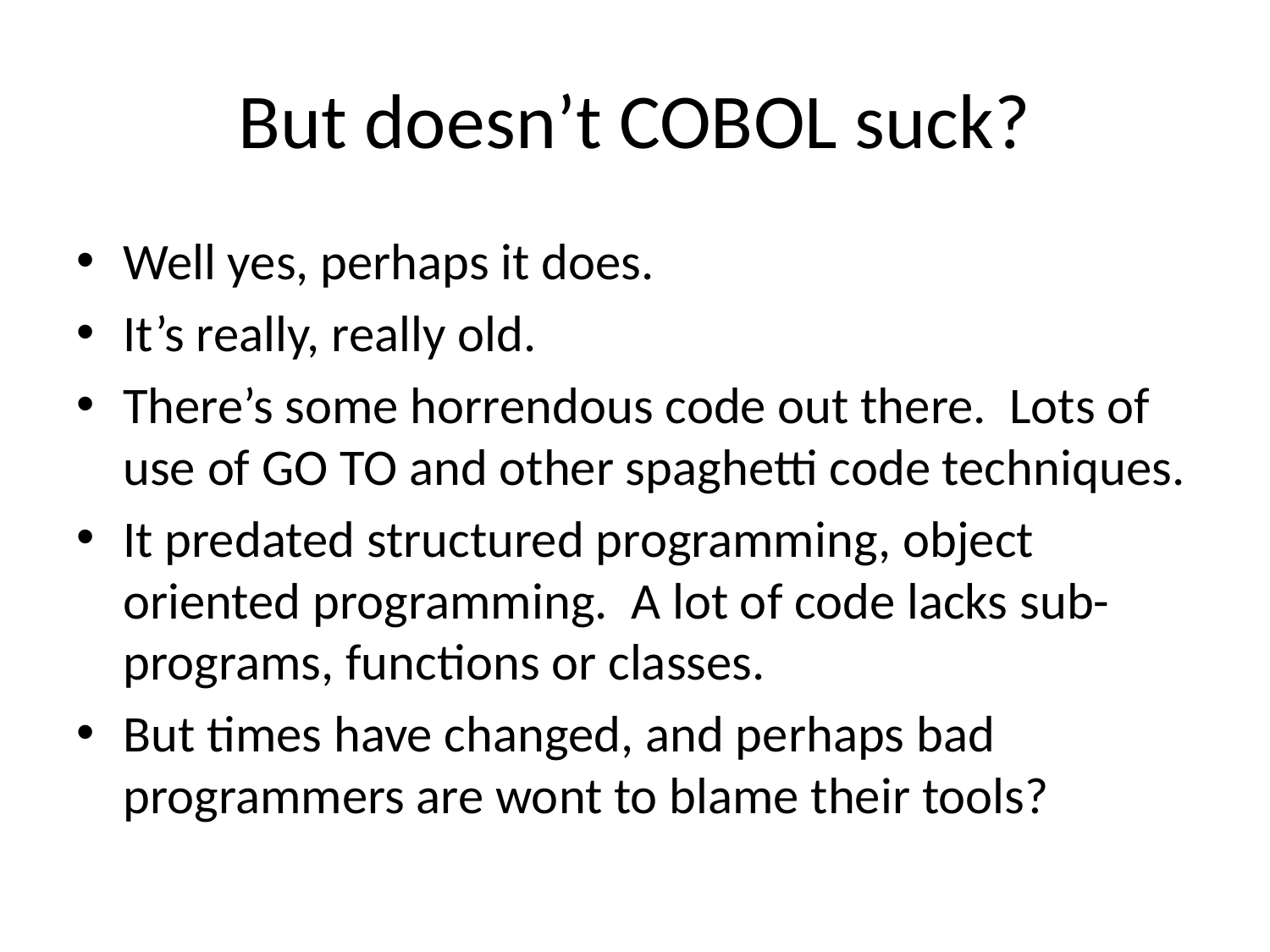

# But doesn’t COBOL suck?
Well yes, perhaps it does.
It’s really, really old.
There’s some horrendous code out there.  Lots of use of GO TO and other spaghetti code techniques.
It predated structured programming, object oriented programming.  A lot of code lacks sub-programs, functions or classes.
But times have changed, and perhaps bad programmers are wont to blame their tools?